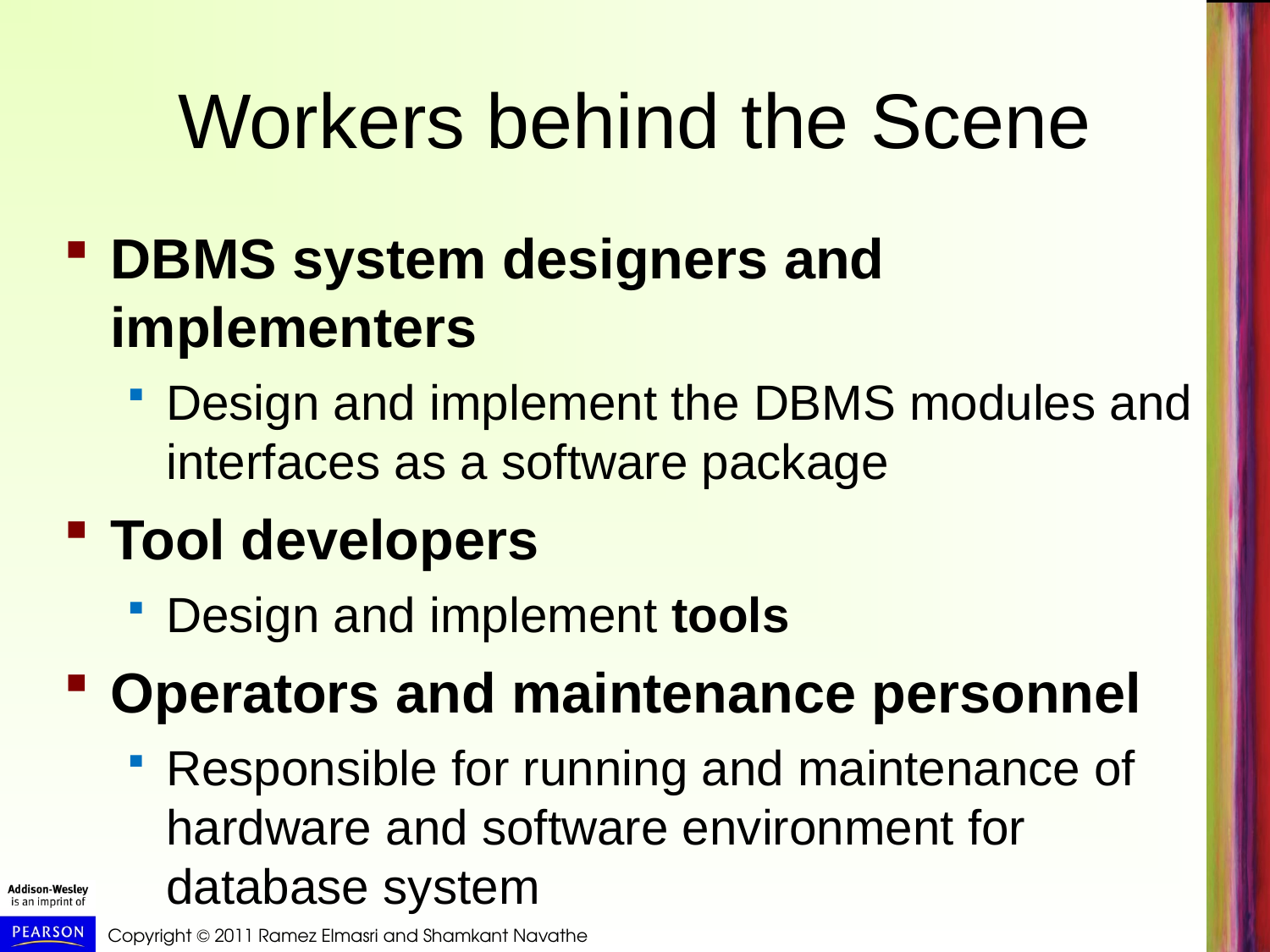

Workers behind the Scene
DBMS system designers and implementers
Design and implement the DBMS modules and interfaces as a software package
Tool developers
Design and implement tools
Operators and maintenance personnel
Responsible for running and maintenance of hardware and software environment for database system